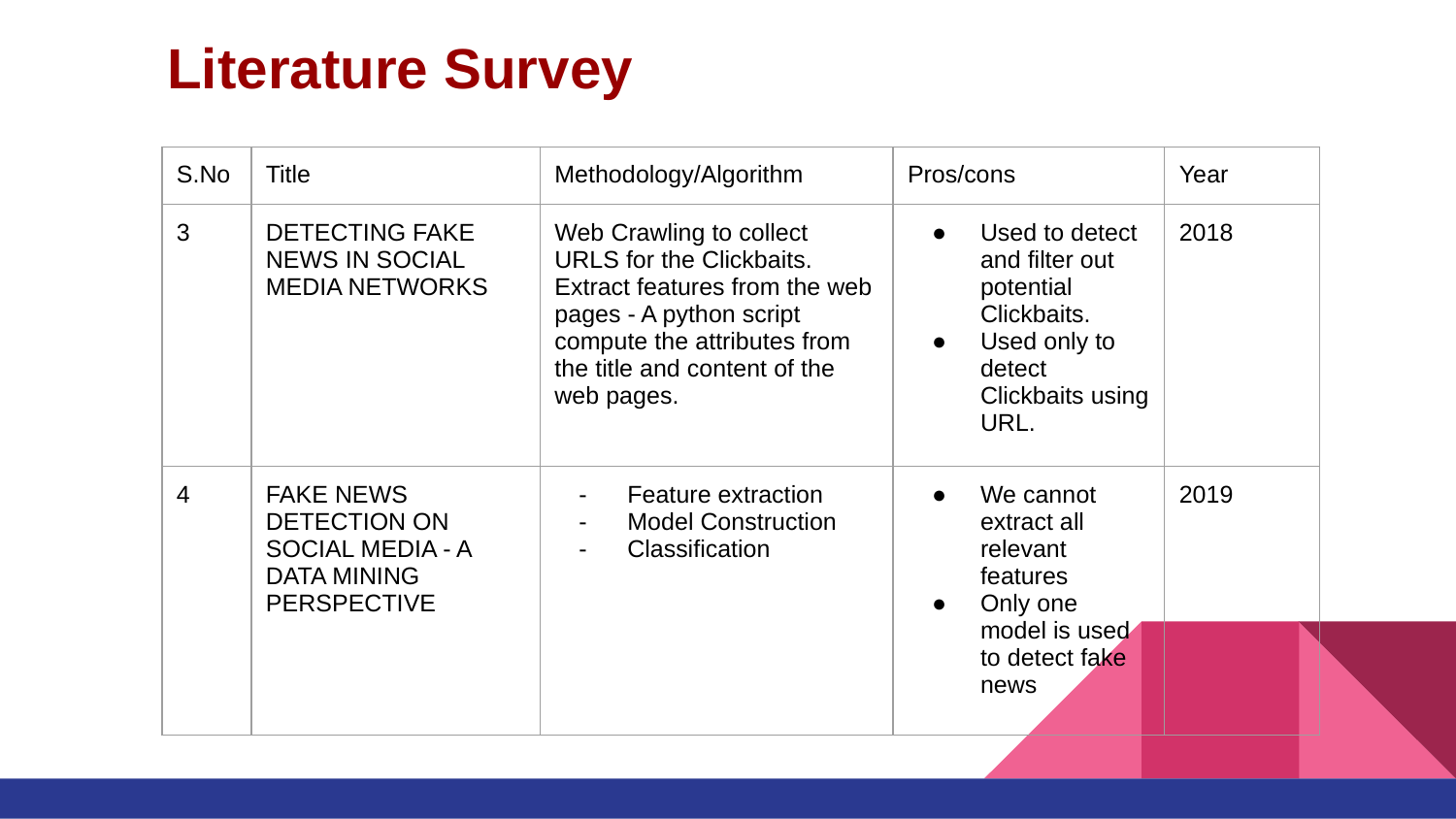

# Literature Survey
| S.No | Title | Methodology/Algorithm | Pros/cons | Year |
| --- | --- | --- | --- | --- |
| 3 | DETECTING FAKE NEWS IN SOCIAL MEDIA NETWORKS | Web Crawling to collect URLS for the Clickbaits. Extract features from the web pages - A python script compute the attributes from the title and content of the web pages. | Used to detect and filter out potential Clickbaits. Used only to detect Clickbaits using URL. | 2018 |
| 4 | FAKE NEWS DETECTION ON SOCIAL MEDIA - A DATA MINING PERSPECTIVE | Feature extraction Model Construction Classification | We cannot extract all relevant features Only one model is used to detect fake news | 2019 |